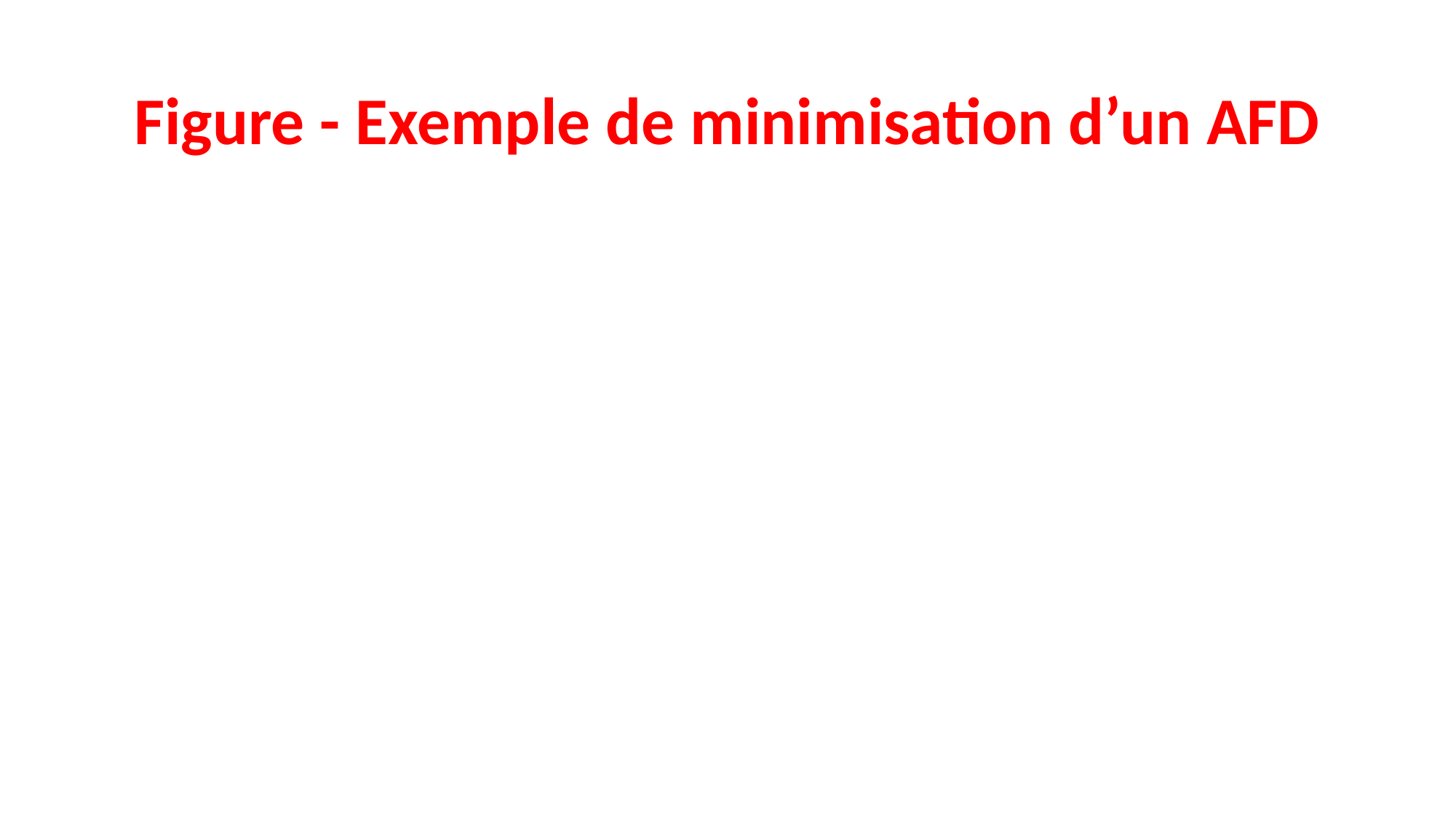

# Figure - Exemple de minimisation d’un AFD